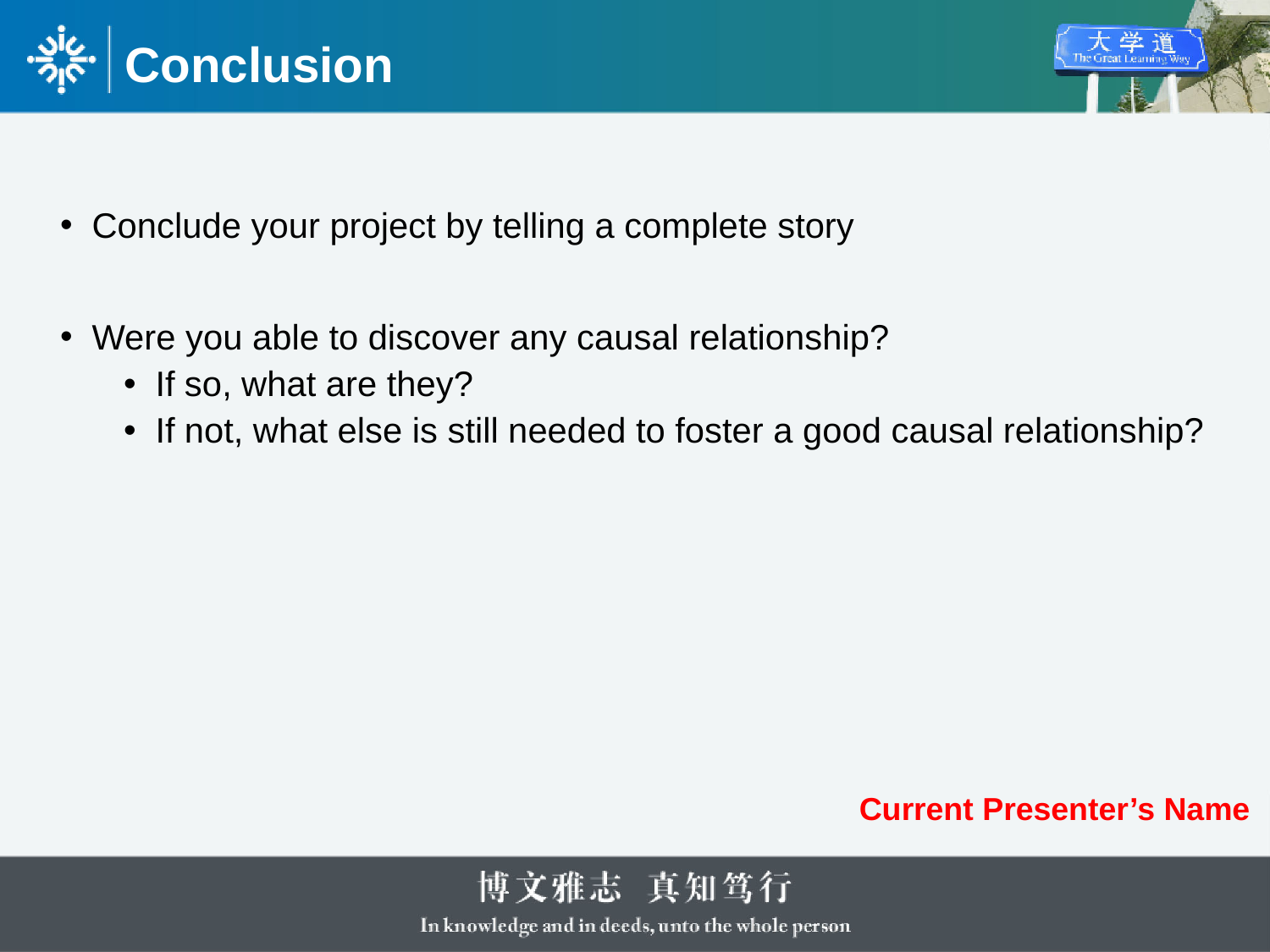

# Conclusion
Conclude your project by telling a complete story

Were you able to discover any causal relationship?
If so, what are they?
If not, what else is still needed to foster a good causal relationship?
Current Presenter’s Name
10